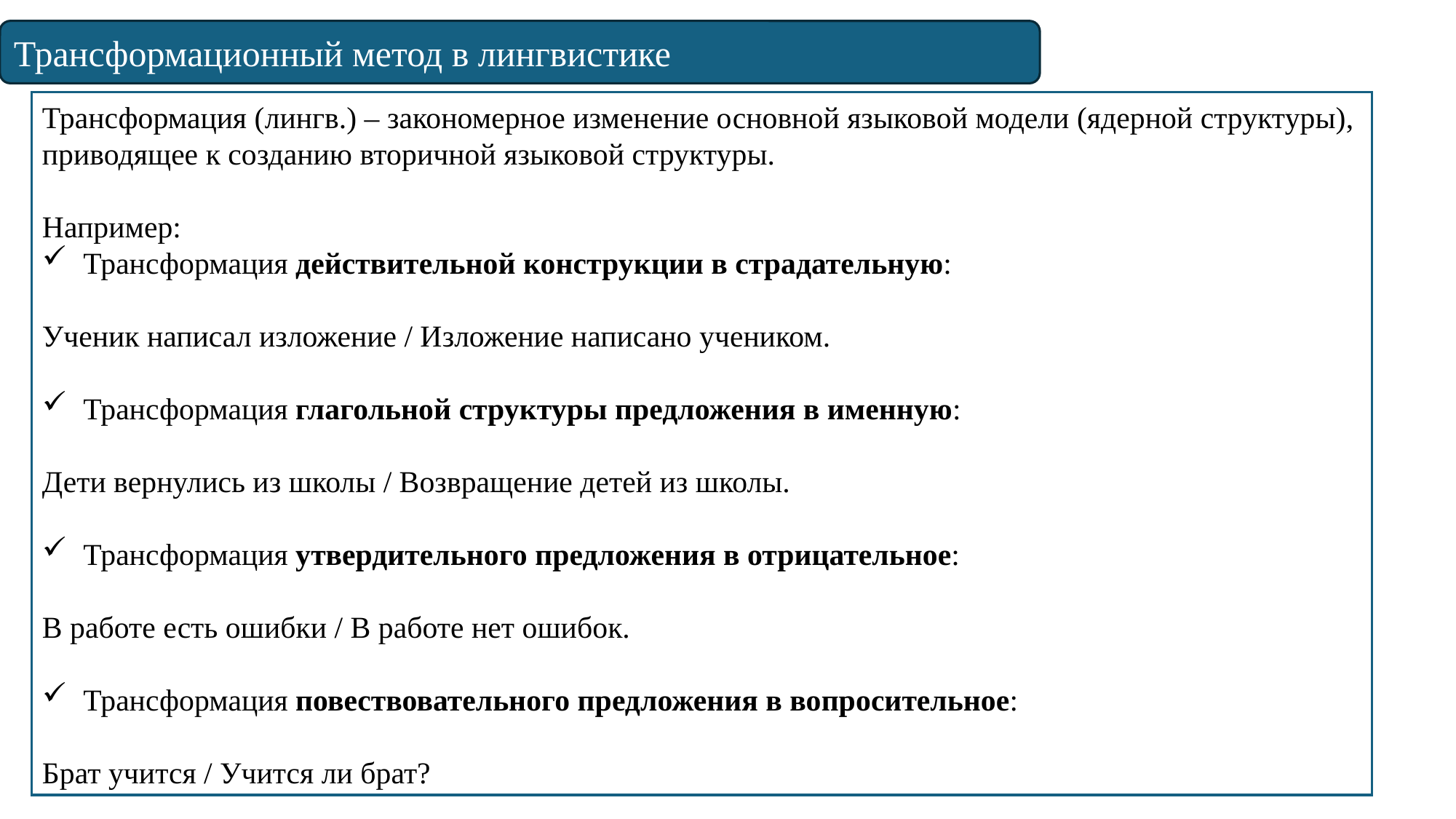

Трансформационный метод в лингвистике
Трансформация (лингв.) – закономерное изменение основной языковой модели (ядерной структуры), приводящее к созданию вторичной языковой структуры.

Например:
Трансформация действительной конструкции в страдательную:

Ученик написал изложение / Изложение написано учеником.

Трансформация глагольной структуры предложения в именную:

Дети вернулись из школы / Возвращение детей из школы.

Трансформация утвердительного предложения в отрицательное:

В работе есть ошибки / В работе нет ошибок.

Трансформация повествовательного предложения в вопросительное:

Брат учится / Учится ли брат?